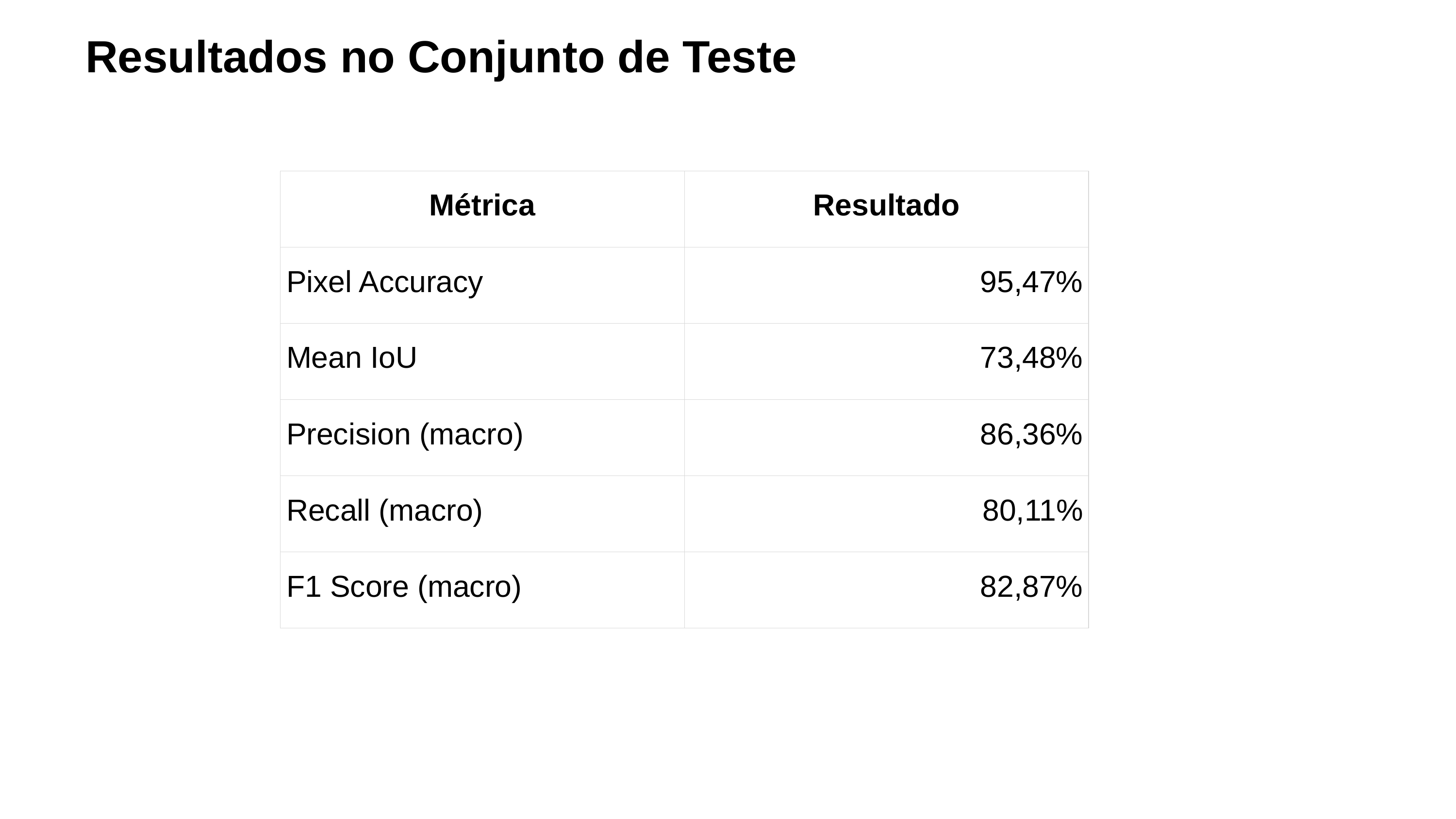

# Resultados no Conjunto de Teste
| Métrica | Resultado |
| --- | --- |
| Pixel Accuracy | 95,47% |
| Mean IoU | 73,48% |
| Precision (macro) | 86,36% |
| Recall (macro) | 80,11% |
| F1 Score (macro) | 82,87% |